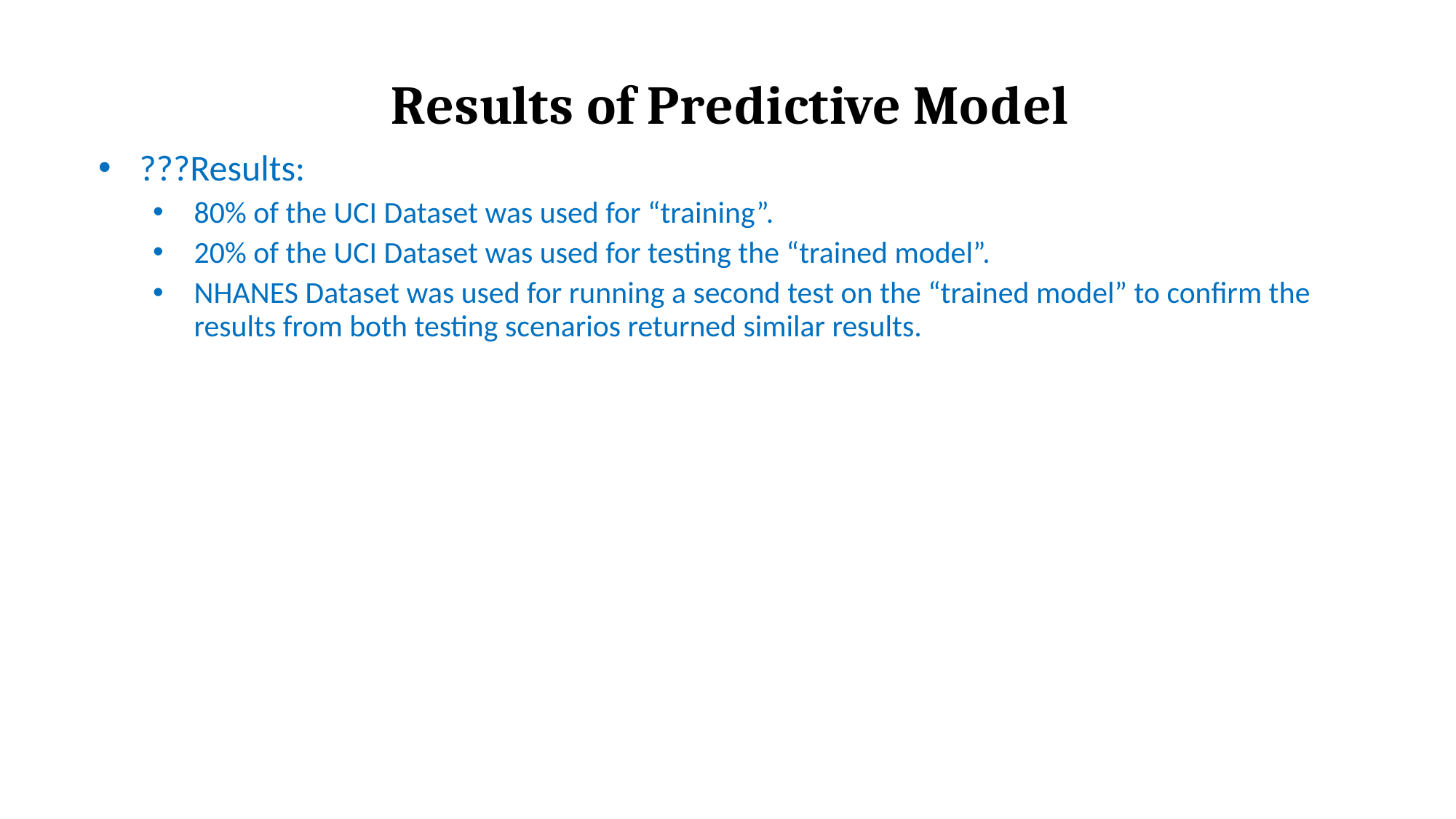

# Results of Predictive Model
???Results:
80% of the UCI Dataset was used for “training”.
20% of the UCI Dataset was used for testing the “trained model”.
NHANES Dataset was used for running a second test on the “trained model” to confirm the results from both testing scenarios returned similar results.